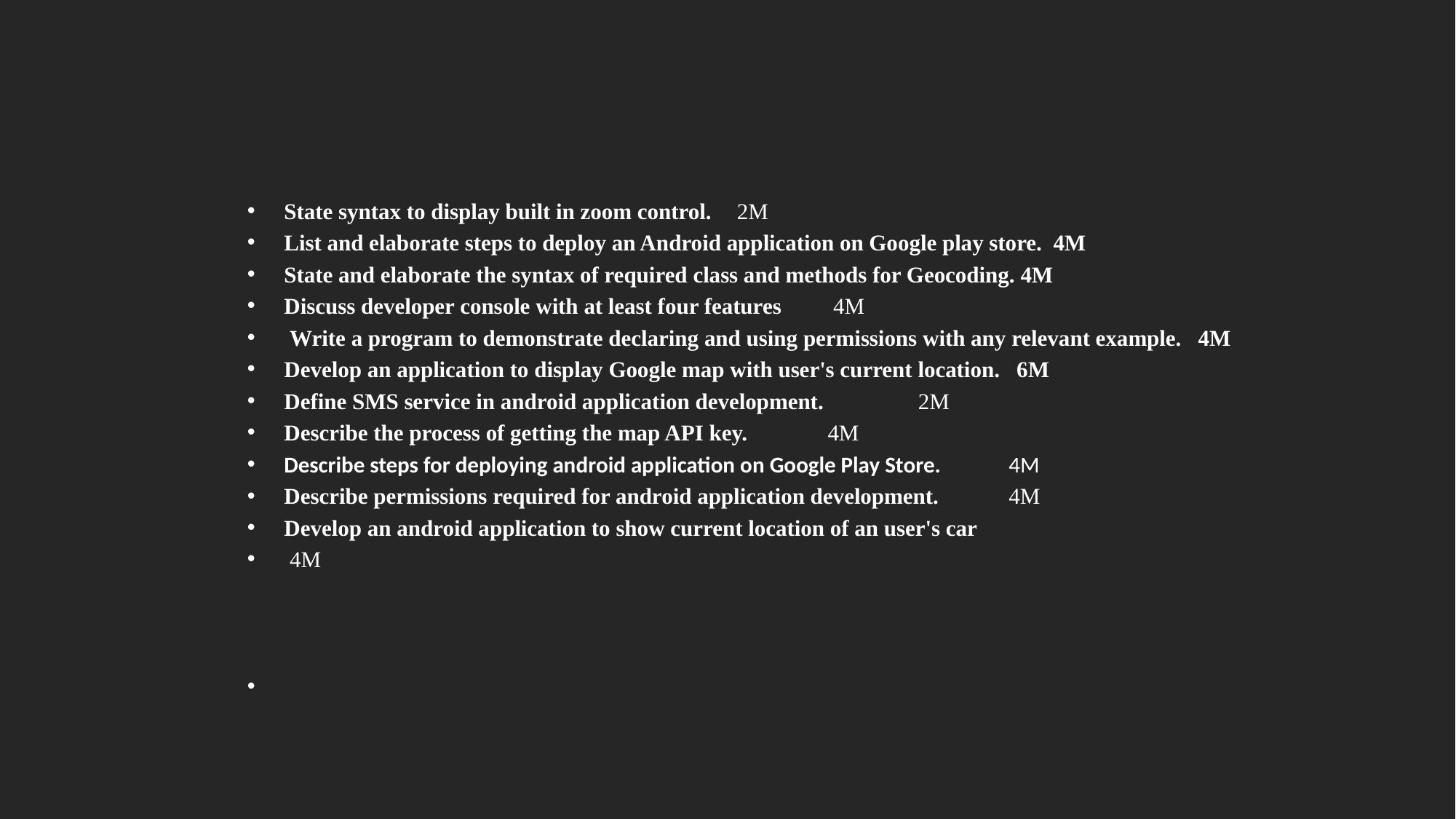

#
State syntax to display built in zoom control. 	2M
List and elaborate steps to deploy an Android application on Google play store.  4M
State and elaborate the syntax of required class and methods for Geocoding. 4M
Discuss developer console with at least four features 	 4M
 Write a program to demonstrate declaring and using permissions with any relevant example.   4M
Develop an application to display Google map with user's current location.   6M
Define SMS service in android application development. 	2M
Describe the process of getting the map API key. 	4M
Describe steps for deploying android application on Google Play Store. 	4M
Describe permissions required for android application development. 	4M
Develop an android application to show current location of an user's car
 4M